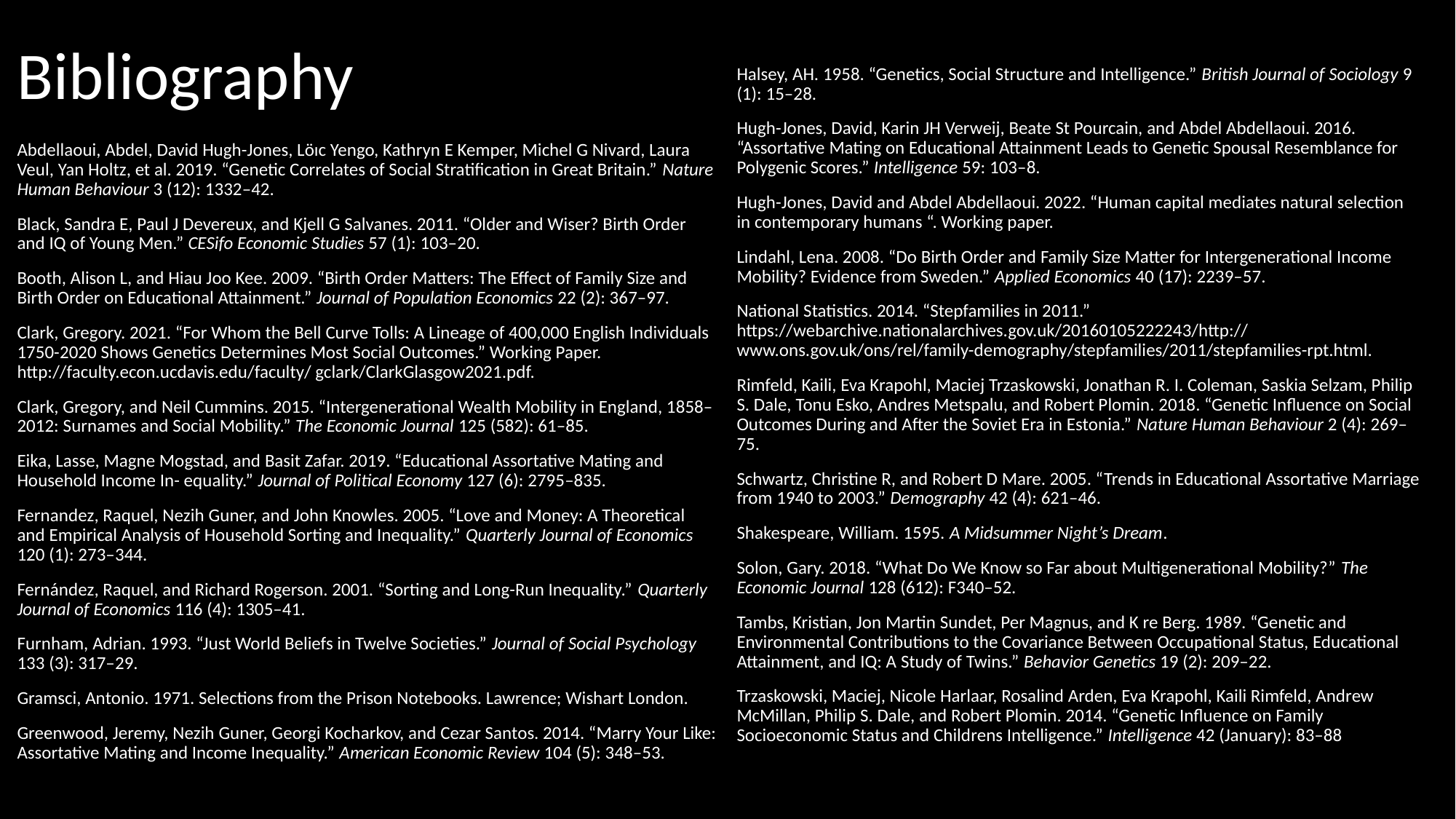

# Bibliography
Halsey, AH. 1958. “Genetics, Social Structure and Intelligence.” British Journal of Sociology 9 (1): 15–28.
Hugh-Jones, David, Karin JH Verweij, Beate St Pourcain, and Abdel Abdellaoui. 2016. “Assortative Mating on Educational Attainment Leads to Genetic Spousal Resemblance for Polygenic Scores.” Intelligence 59: 103–8.
Hugh-Jones, David and Abdel Abdellaoui. 2022. “Human capital mediates natural selection in contemporary humans “. Working paper.
Lindahl, Lena. 2008. “Do Birth Order and Family Size Matter for Intergenerational Income Mobility? Evidence from Sweden.” Applied Economics 40 (17): 2239–57.
National Statistics. 2014. “Stepfamilies in 2011.” https://webarchive.nationalarchives.gov.uk/20160105222243/http:// www.ons.gov.uk/ons/rel/family-demography/stepfamilies/2011/stepfamilies-rpt.html.
Rimfeld, Kaili, Eva Krapohl, Maciej Trzaskowski, Jonathan R. I. Coleman, Saskia Selzam, Philip S. Dale, Tonu Esko, Andres Metspalu, and Robert Plomin. 2018. “Genetic Influence on Social Outcomes During and After the Soviet Era in Estonia.” Nature Human Behaviour 2 (4): 269–75.
Schwartz, Christine R, and Robert D Mare. 2005. “Trends in Educational Assortative Marriage from 1940 to 2003.” Demography 42 (4): 621–46.
Shakespeare, William. 1595. A Midsummer Night’s Dream.
Solon, Gary. 2018. “What Do We Know so Far about Multigenerational Mobility?” The Economic Journal 128 (612): F340–52.
Tambs, Kristian, Jon Martin Sundet, Per Magnus, and K re Berg. 1989. “Genetic and Environmental Contributions to the Covariance Between Occupational Status, Educational Attainment, and IQ: A Study of Twins.” Behavior Genetics 19 (2): 209–22.
Trzaskowski, Maciej, Nicole Harlaar, Rosalind Arden, Eva Krapohl, Kaili Rimfeld, Andrew McMillan, Philip S. Dale, and Robert Plomin. 2014. “Genetic Influence on Family Socioeconomic Status and Childrens Intelligence.” Intelligence 42 (January): 83–88
Abdellaoui, Abdel, David Hugh-Jones, Löıc Yengo, Kathryn E Kemper, Michel G Nivard, Laura Veul, Yan Holtz, et al. 2019. “Genetic Correlates of Social Stratification in Great Britain.” Nature Human Behaviour 3 (12): 1332–42.
Black, Sandra E, Paul J Devereux, and Kjell G Salvanes. 2011. “Older and Wiser? Birth Order and IQ of Young Men.” CESifo Economic Studies 57 (1): 103–20.
Booth, Alison L, and Hiau Joo Kee. 2009. “Birth Order Matters: The Effect of Family Size and Birth Order on Educational Attainment.” Journal of Population Economics 22 (2): 367–97.
Clark, Gregory. 2021. “For Whom the Bell Curve Tolls: A Lineage of 400,000 English Individuals 1750-2020 Shows Genetics Determines Most Social Outcomes.” Working Paper. http://faculty.econ.ucdavis.edu/faculty/ gclark/ClarkGlasgow2021.pdf.
Clark, Gregory, and Neil Cummins. 2015. “Intergenerational Wealth Mobility in England, 1858–2012: Surnames and Social Mobility.” The Economic Journal 125 (582): 61–85.
Eika, Lasse, Magne Mogstad, and Basit Zafar. 2019. “Educational Assortative Mating and Household Income In- equality.” Journal of Political Economy 127 (6): 2795–835.
Fernandez, Raquel, Nezih Guner, and John Knowles. 2005. “Love and Money: A Theoretical and Empirical Analysis of Household Sorting and Inequality.” Quarterly Journal of Economics 120 (1): 273–344.
Fernández, Raquel, and Richard Rogerson. 2001. “Sorting and Long-Run Inequality.” Quarterly Journal of Economics 116 (4): 1305–41.
Furnham, Adrian. 1993. “Just World Beliefs in Twelve Societies.” Journal of Social Psychology 133 (3): 317–29.
Gramsci, Antonio. 1971. Selections from the Prison Notebooks. Lawrence; Wishart London.
Greenwood, Jeremy, Nezih Guner, Georgi Kocharkov, and Cezar Santos. 2014. “Marry Your Like: Assortative Mating and Income Inequality.” American Economic Review 104 (5): 348–53.